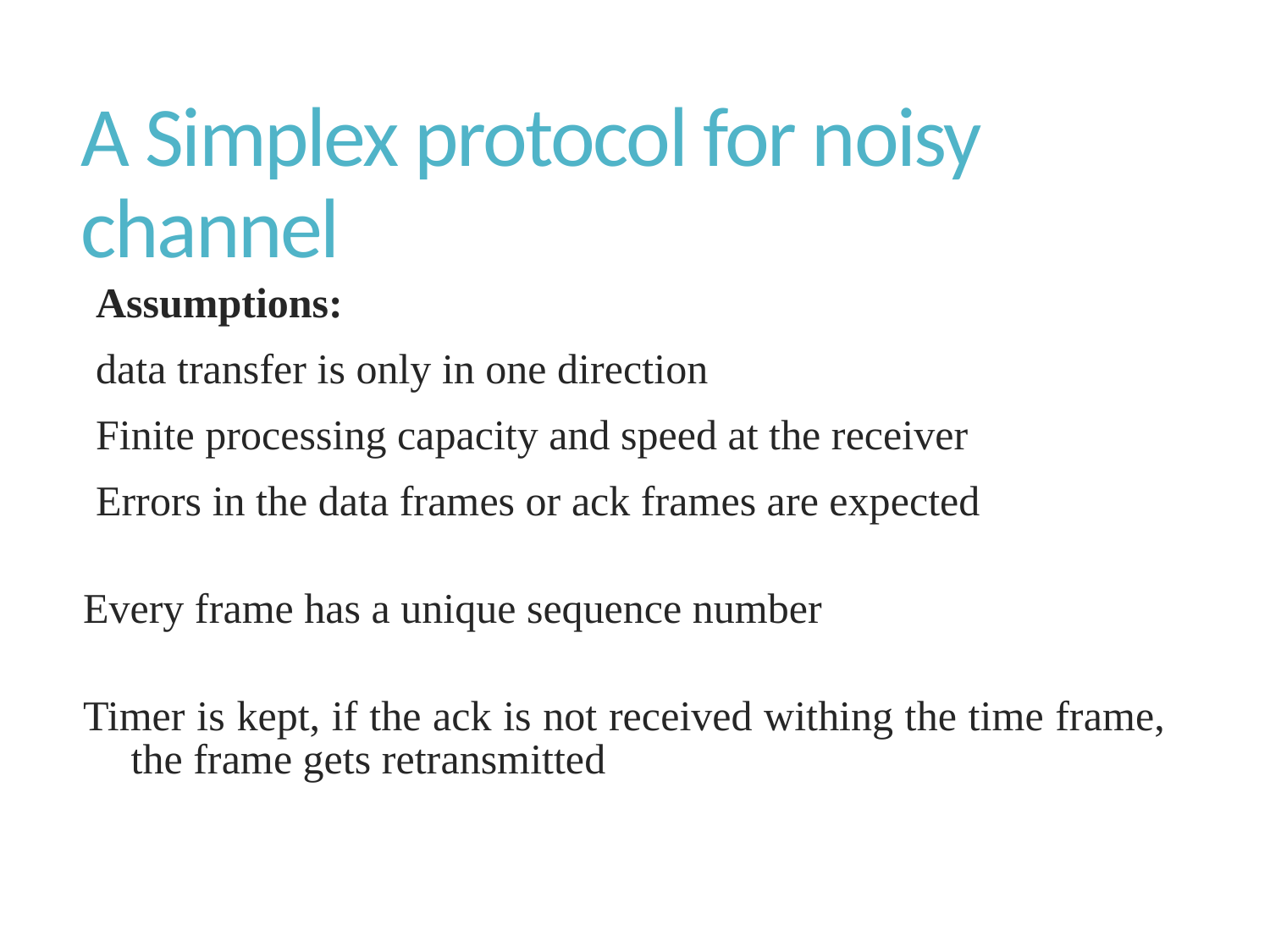

# A Simplex protocol for noisy channel
Assumptions:
data transfer is only in one direction
Finite processing capacity and speed at the receiver
Errors in the data frames or ack frames are expected

Every frame has a unique sequence number

Timer is kept, if the ack is not received withing the time frame,  the frame gets retransmitted